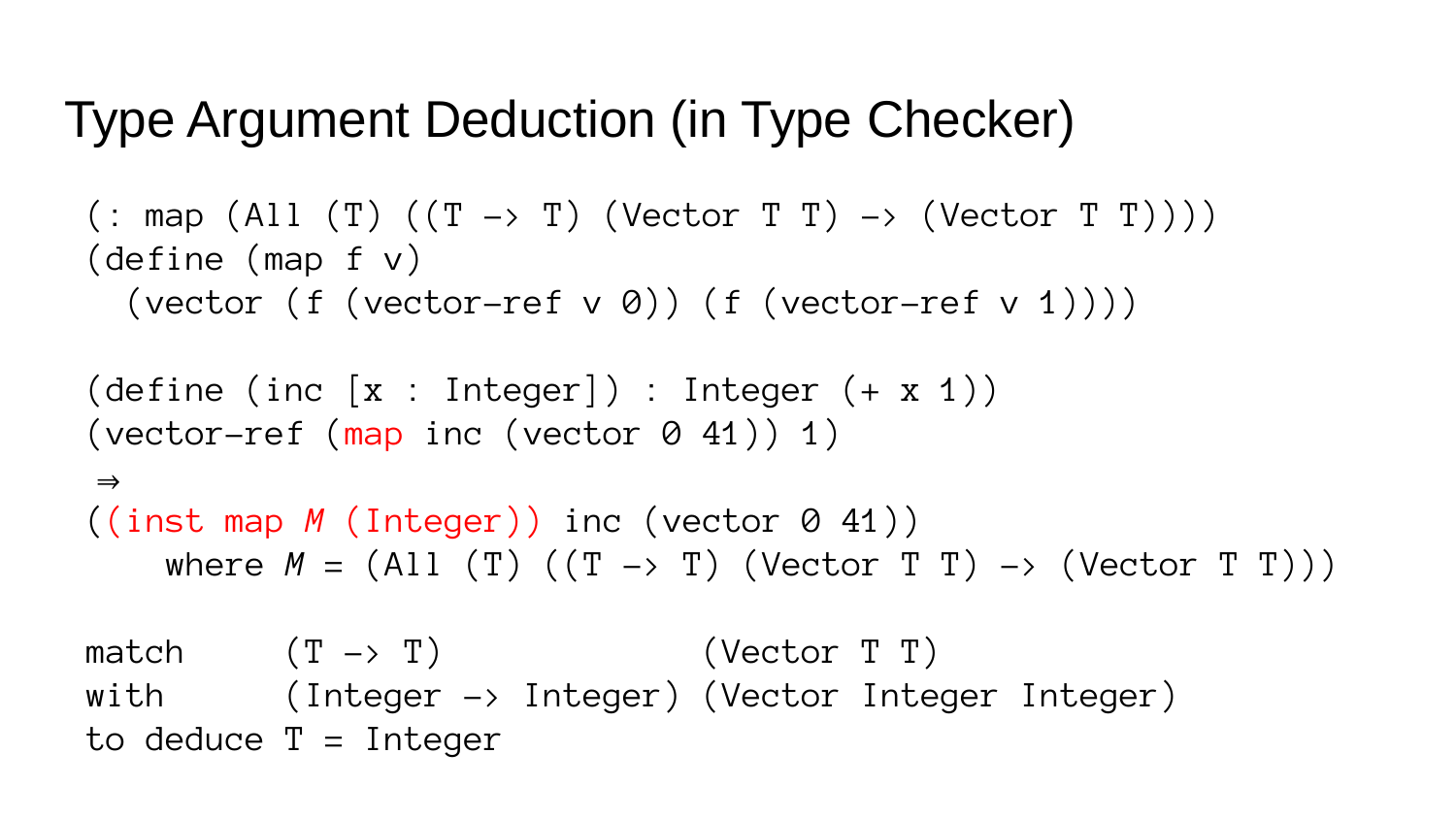

# Type Argument Deduction (in Type Checker)
(: map (All (T) ((T -> T) (Vector T T) -> (Vector T T))))
(define (map f v)
  (vector (f (vector-ref v 0)) (f (vector-ref v 1))))

(define (inc [x : Integer]) : Integer (+ x 1))
(vector-ref (map inc (vector 0 41)) 1)
⇒
((inst map M (Integer)) inc (vector 0 41))
    where M = (All (T) ((T -> T) (Vector T T) -> (Vector T T)))

match     (T -> T)             (Vector T T)
with      (Integer -> Integer) (Vector Integer Integer)
to deduce T = Integer